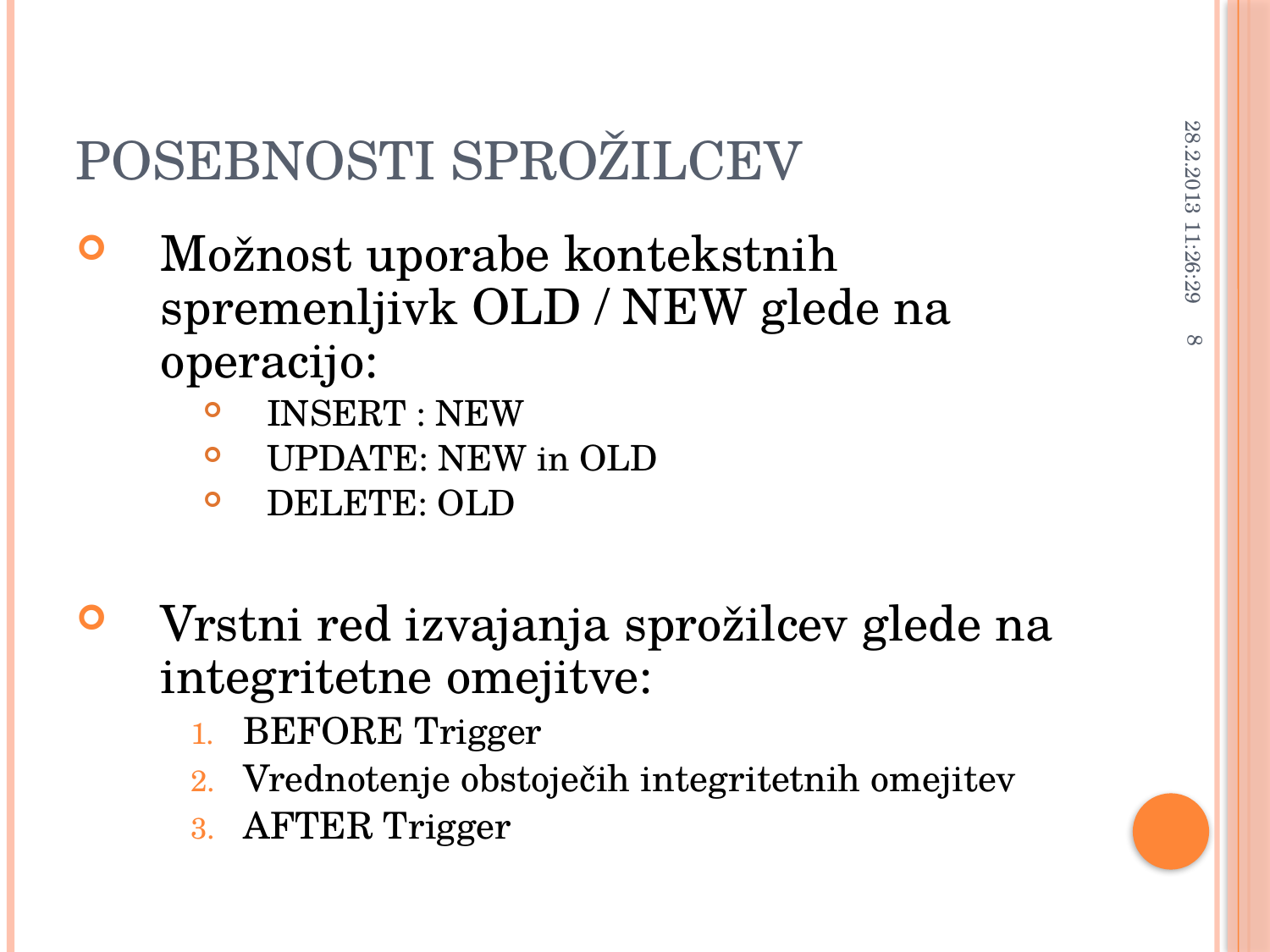

# Posebnosti sprožilcev
28.2.2013 11:26:29
Možnost uporabe kontekstnih spremenljivk OLD / NEW glede na operacijo:
INSERT : NEW
UPDATE: NEW in OLD
DELETE: OLD

Vrstni red izvajanja sprožilcev glede na integritetne omejitve:
BEFORE Trigger
Vrednotenje obstoječih integritetnih omejitev
AFTER Trigger

8